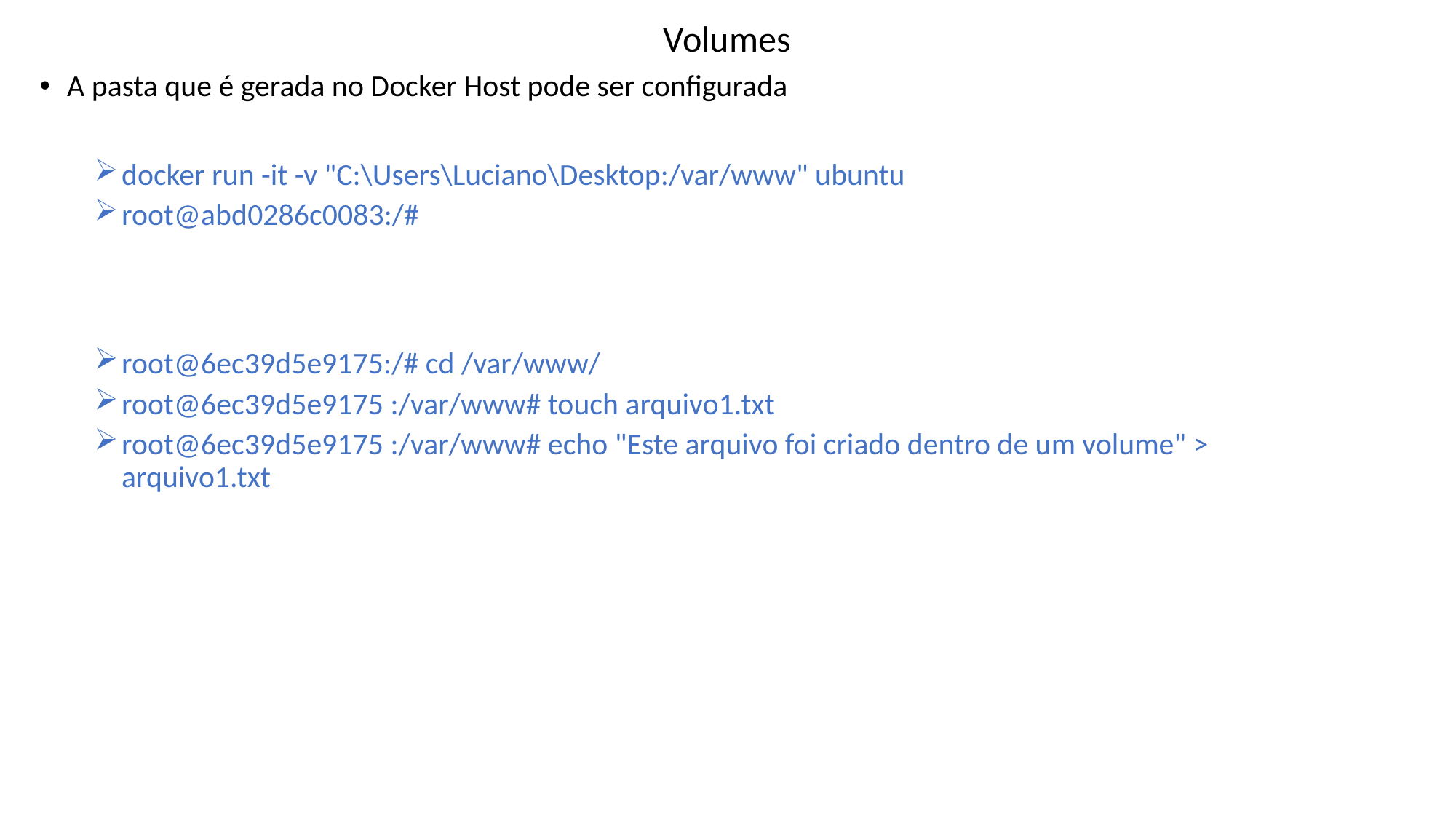

# Volumes
A pasta que é gerada no Docker Host pode ser configurada

docker run -it -v "C:\Users\Luciano\Desktop:/var/www" ubuntu
root@abd0286c0083:/#

root@6ec39d5e9175:/# cd /var/www/
root@6ec39d5e9175 :/var/www# touch arquivo1.txt
root@6ec39d5e9175 :/var/www# echo "Este arquivo foi criado dentro de um volume" > arquivo1.txt